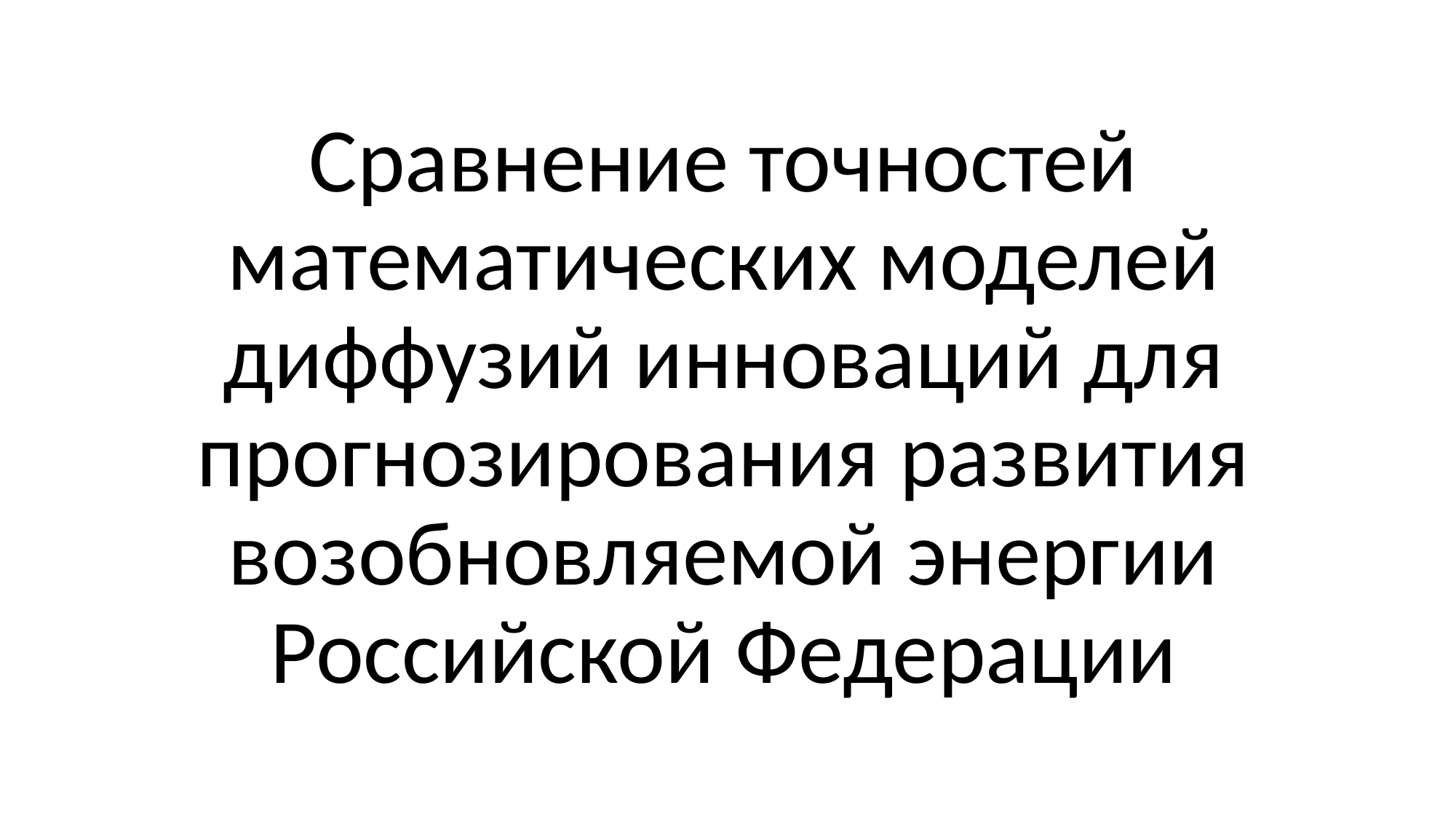

# Сравнение точностей математических моделей диффузий инноваций для прогнозирования развития возобновляемой энергии Российской Федерации